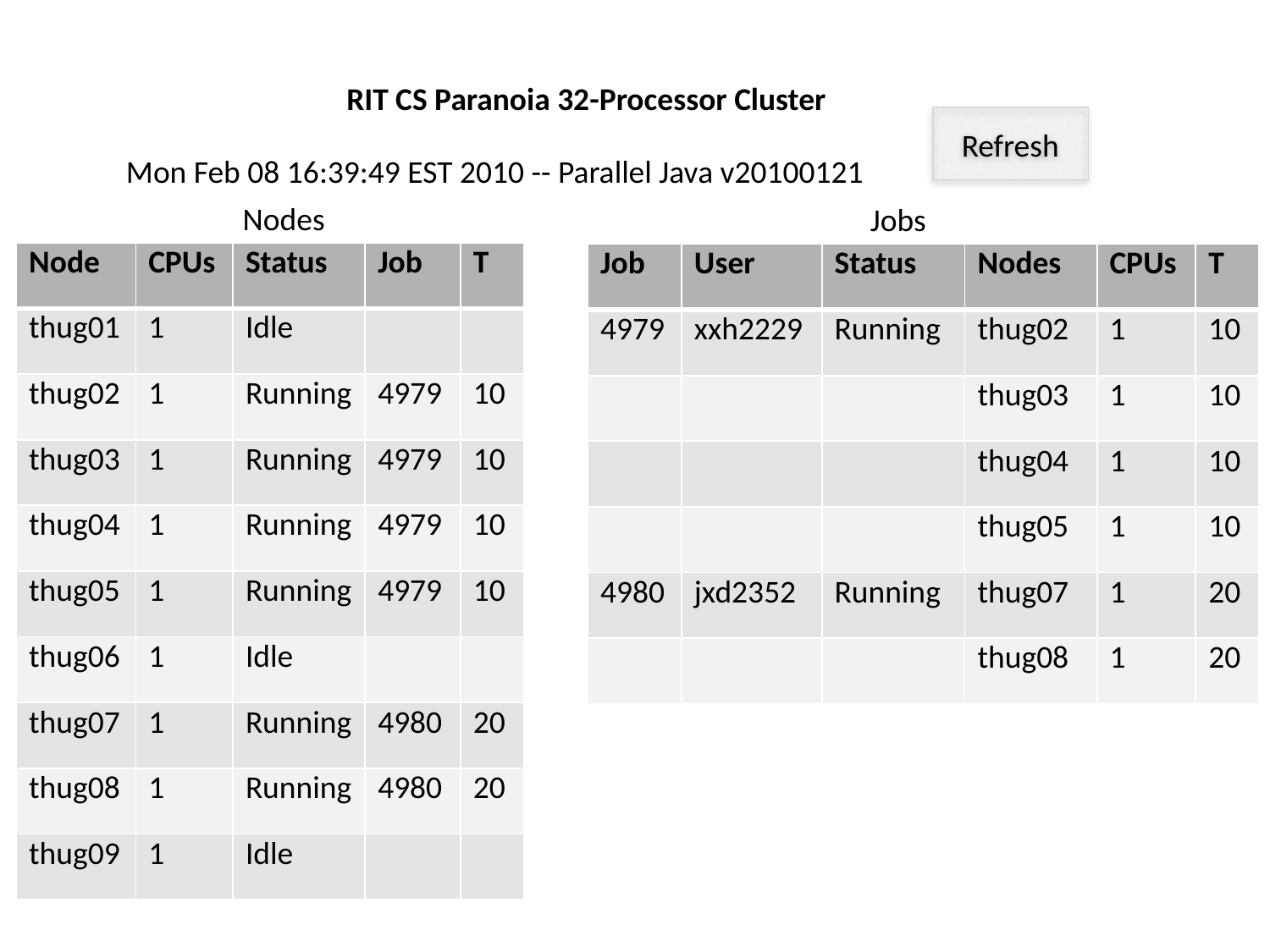

RIT CS Paranoia 32-Processor Cluster
Refresh
Mon Feb 08 16:39:49 EST 2010 -- Parallel Java v20100121
Nodes
Jobs
| Node | CPUs | Status | Job | T |
| --- | --- | --- | --- | --- |
| thug01 | 1 | Idle |  |  |
| thug02 | 1 | Running | 4979 | 10 |
| thug03 | 1 | Running | 4979 | 10 |
| thug04 | 1 | Running | 4979 | 10 |
| thug05 | 1 | Running | 4979 | 10 |
| thug06 | 1 | Idle |  |  |
| thug07 | 1 | Running | 4980 | 20 |
| thug08 | 1 | Running | 4980 | 20 |
| thug09 | 1 | Idle |  |  |
| Job | User | Status | Nodes | CPUs | T |
| --- | --- | --- | --- | --- | --- |
| 4979 | xxh2229 | Running | thug02 | 1 | 10 |
|  |  |  | thug03 | 1 | 10 |
|  |  |  | thug04 | 1 | 10 |
|  |  |  | thug05 | 1 | 10 |
| 4980 | jxd2352 | Running | thug07 | 1 | 20 |
|  |  |  | thug08 | 1 | 20 |